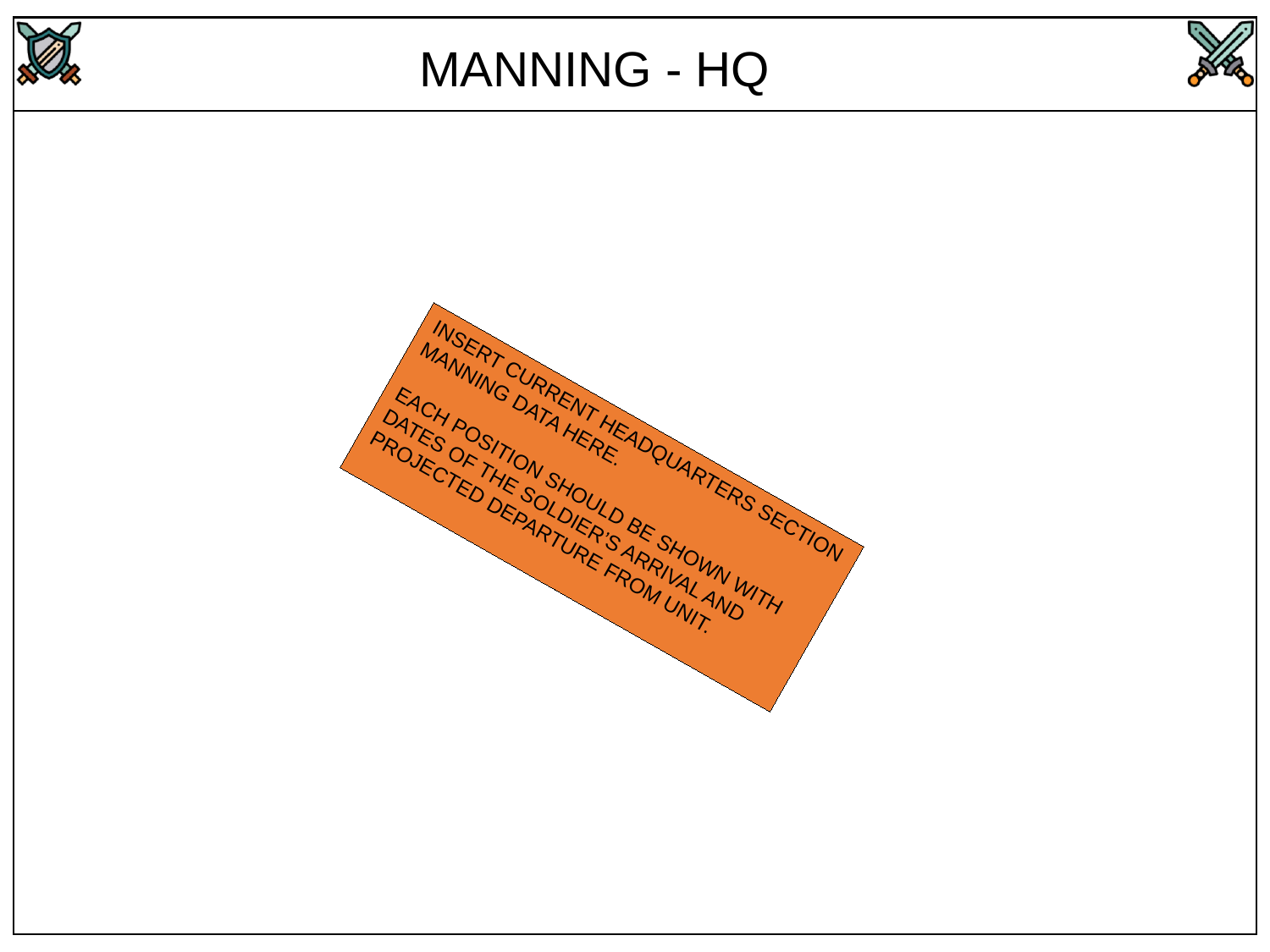

MANNING - HQ
INSERT CURRENT HEADQUARTERS SECTION MANNING DATA HERE.

EACH POSITION SHOULD BE SHOWN WITH DATES OF THE SOLDIER’S ARRIVAL AND PROJECTED DEPARTURE FROM UNIT.